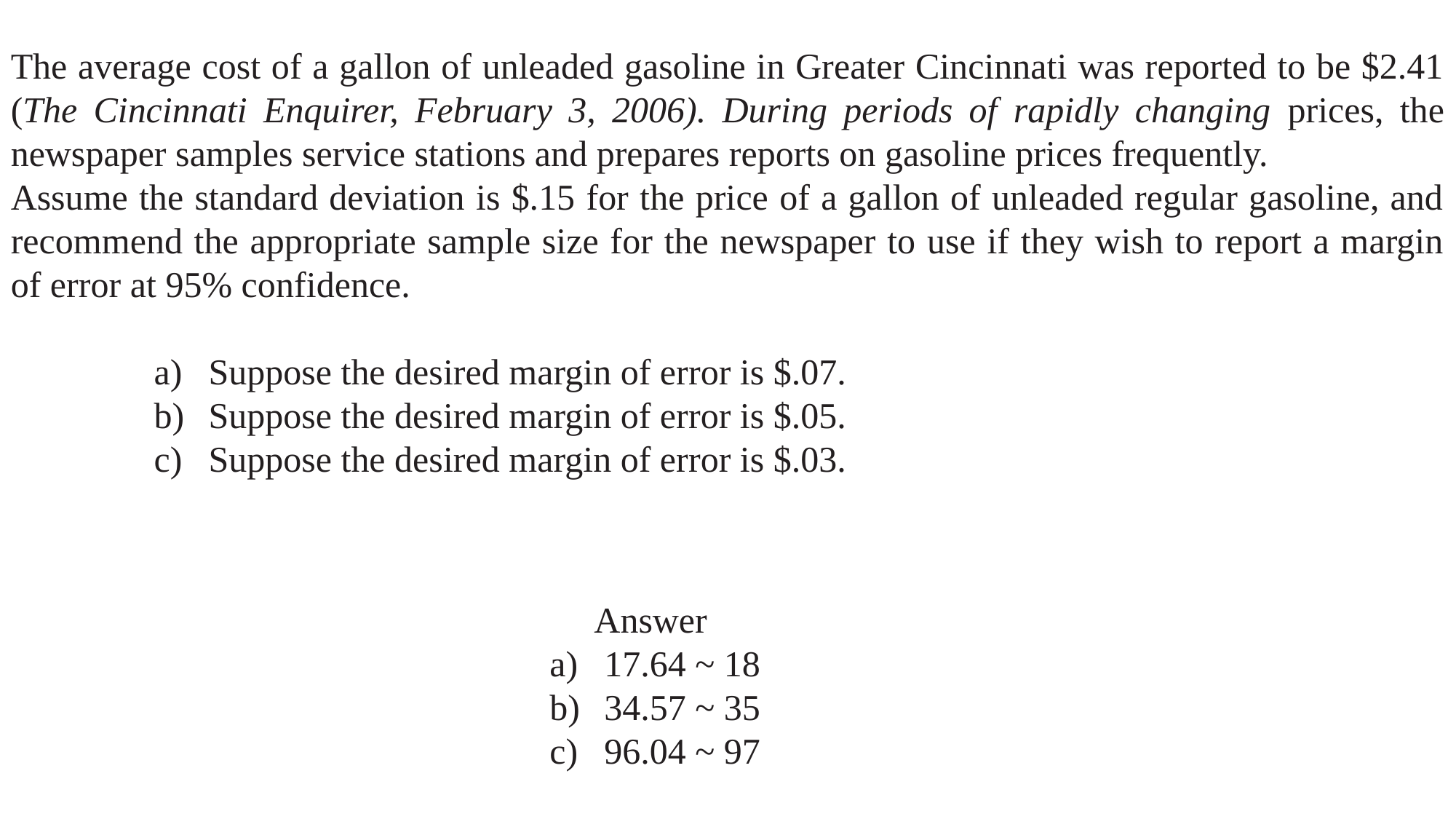

The average cost of a gallon of unleaded gasoline in Greater Cincinnati was reported to be $2.41 (The Cincinnati Enquirer, February 3, 2006). During periods of rapidly changing prices, the newspaper samples service stations and prepares reports on gasoline prices frequently.
Assume the standard deviation is $.15 for the price of a gallon of unleaded regular gasoline, and recommend the appropriate sample size for the newspaper to use if they wish to report a margin of error at 95% confidence.

Suppose the desired margin of error is $.07.
Suppose the desired margin of error is $.05.
Suppose the desired margin of error is $.03.
Answer
17.64 ~ 18
34.57 ~ 35
96.04 ~ 97